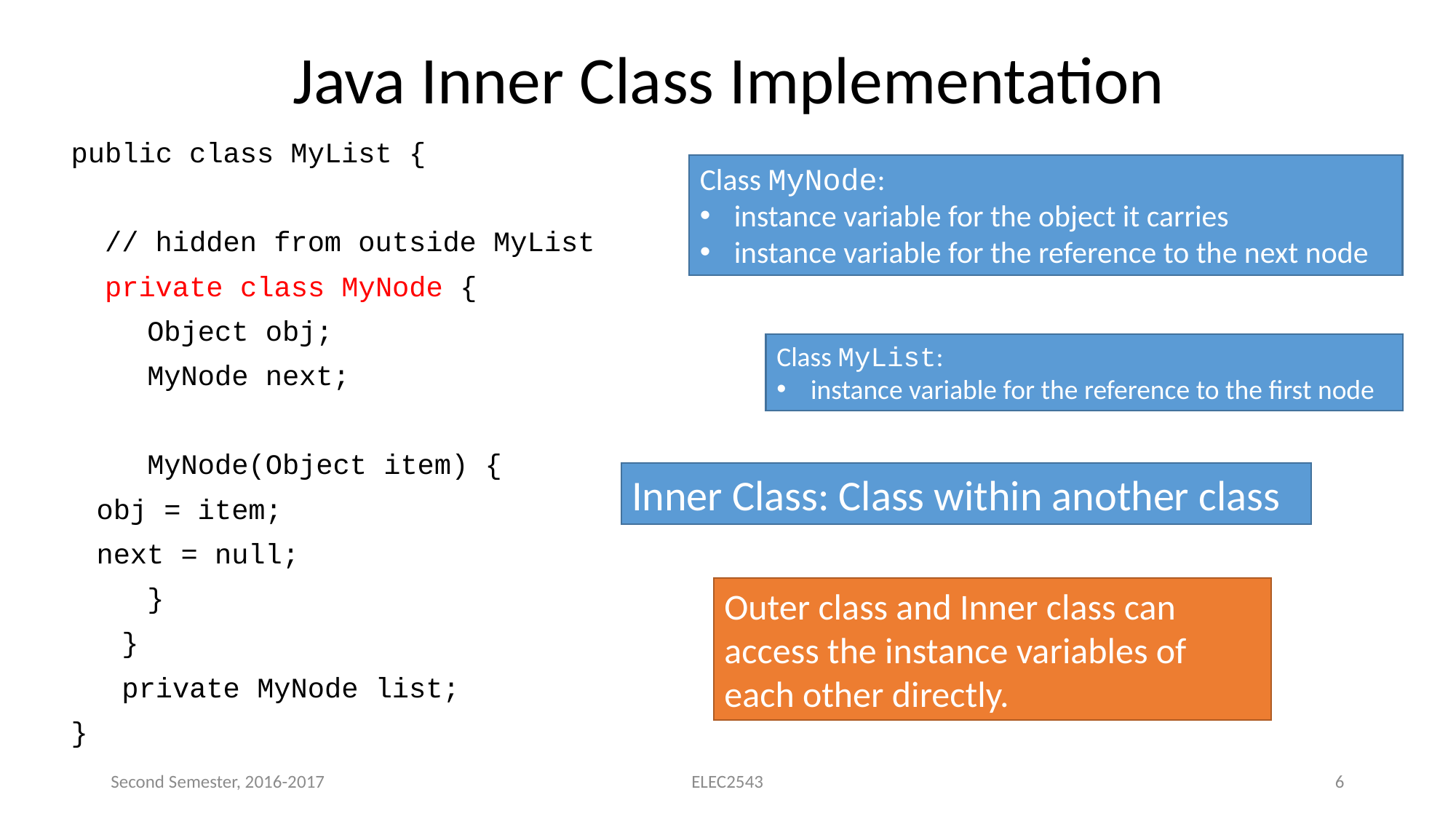

# Java Inner Class Implementation
public class MyList {

  // hidden from outside MyList
  private class MyNode {
	   Object obj;
	   MyNode next;

	   MyNode(Object item) {
		obj = item;
		next = null;
	   }
   }
   private MyNode list;
}
Class MyNode:
instance variable for the object it carries
instance variable for the reference to the next node
Class MyList:
instance variable for the reference to the first node
Inner Class: Class within another class
Outer class and Inner class can access the instance variables of each other directly.
Second Semester, 2016-2017
ELEC2543
6